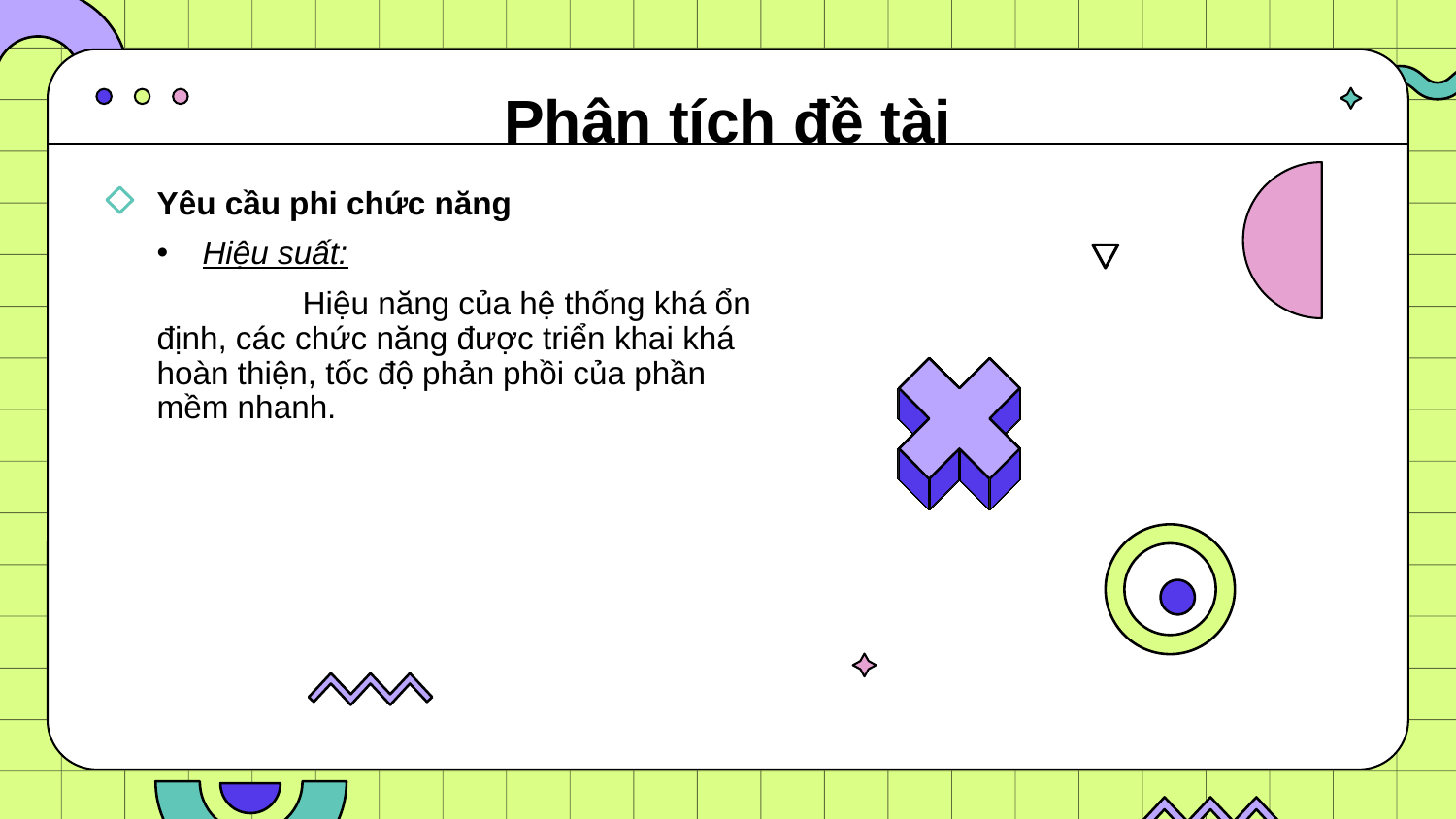

# Phân tích đề tài
Yêu cầu phi chức năng
Hiệu suất:
	Hiệu năng của hệ thống khá ổn định, các chức năng được triển khai khá hoàn thiện, tốc độ phản phồi của phần mềm nhanh.